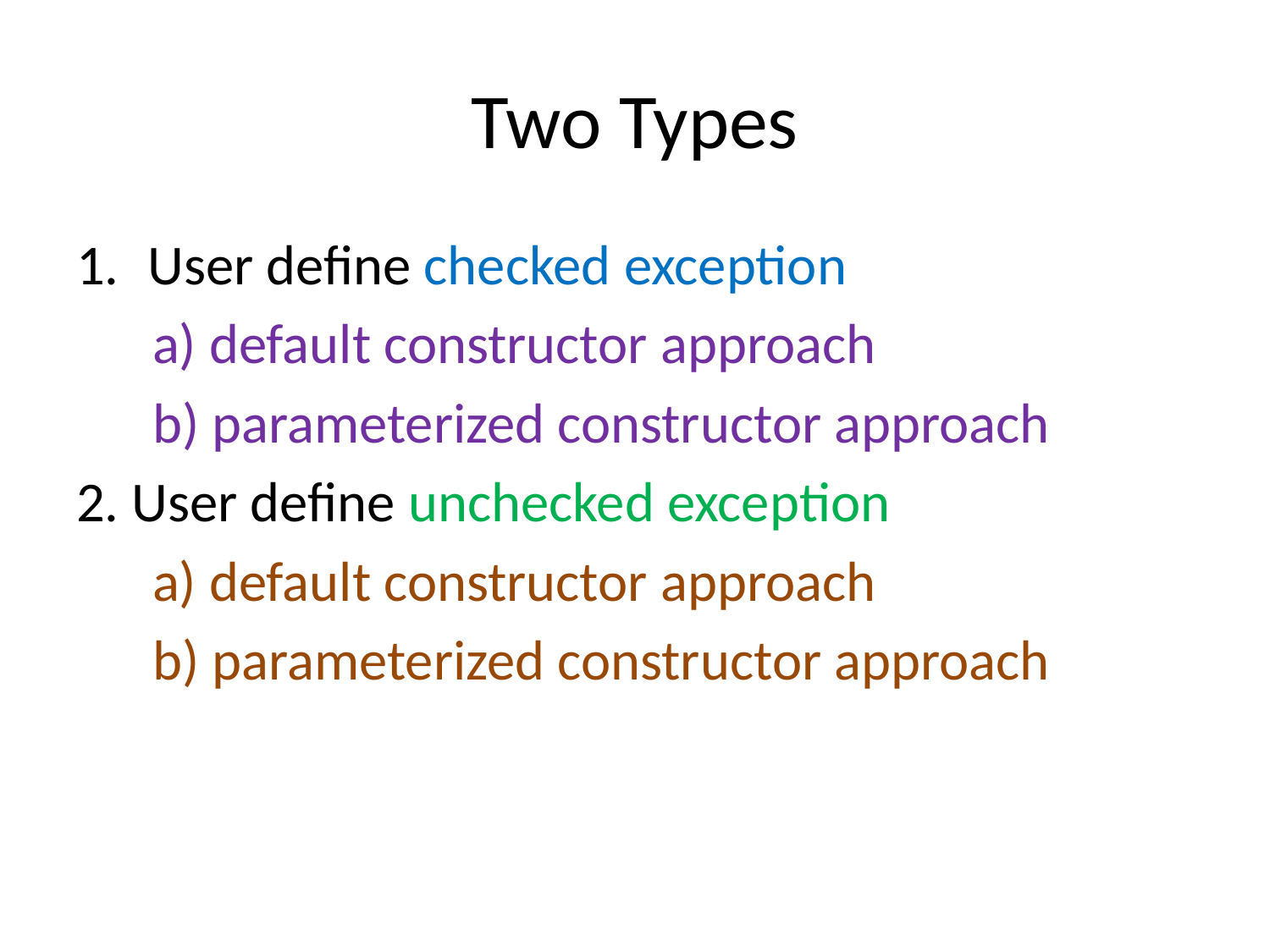

# Two Types
User define checked exception
      a) default constructor approach
      b) parameterized constructor approach
2. User define unchecked exception
      a) default constructor approach
      b) parameterized constructor approach